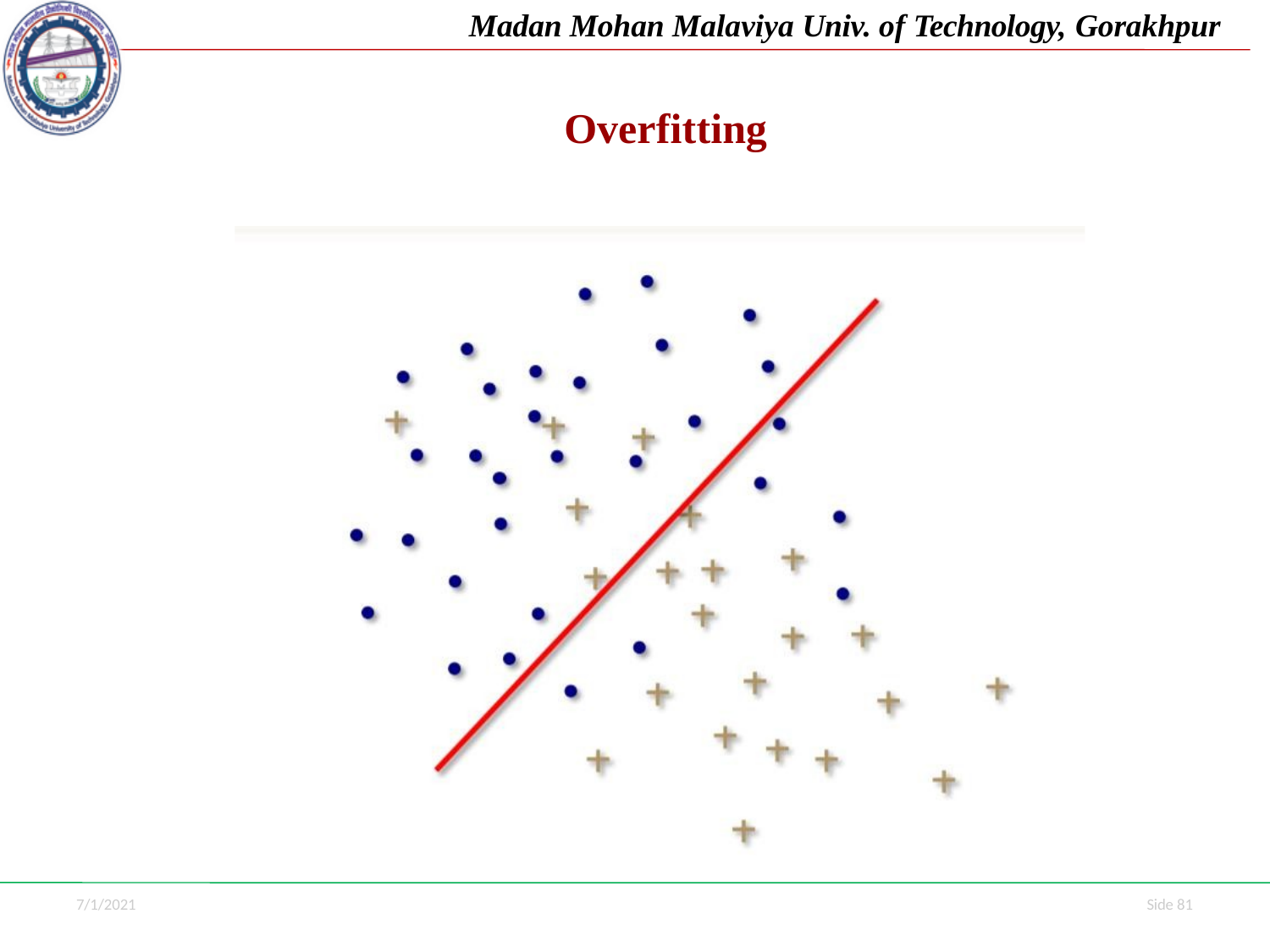

Madan Mohan Malaviya Univ. of Technology, Gorakhpur
# Overfitting

7/1/2021
Side 81